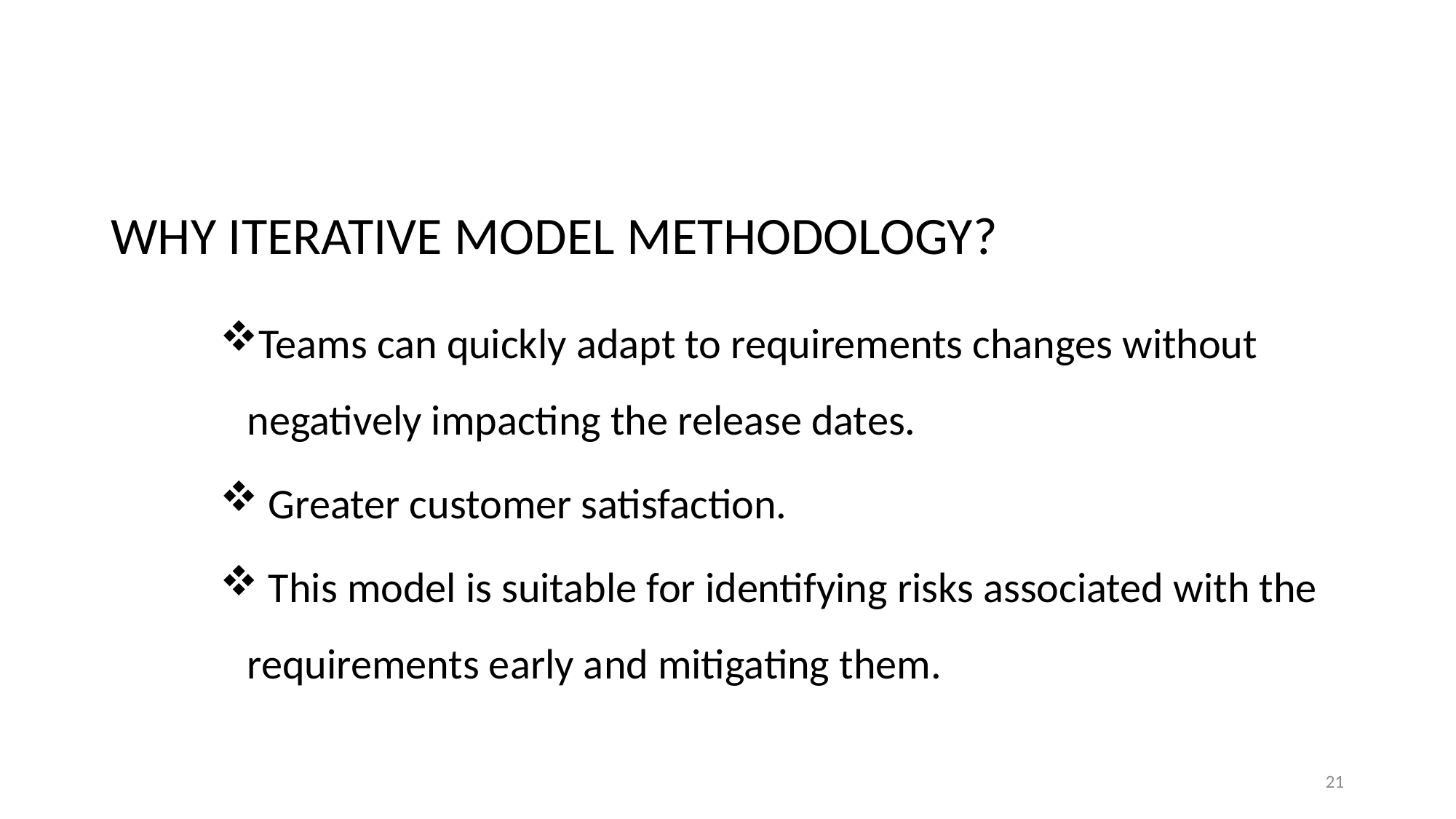

# WHY ITERATIVE MODEL METHODOLOGY?
Teams can quickly adapt to requirements changes without negatively impacting the release dates.
 Greater customer satisfaction.
 This model is suitable for identifying risks associated with the requirements early and mitigating them.
21